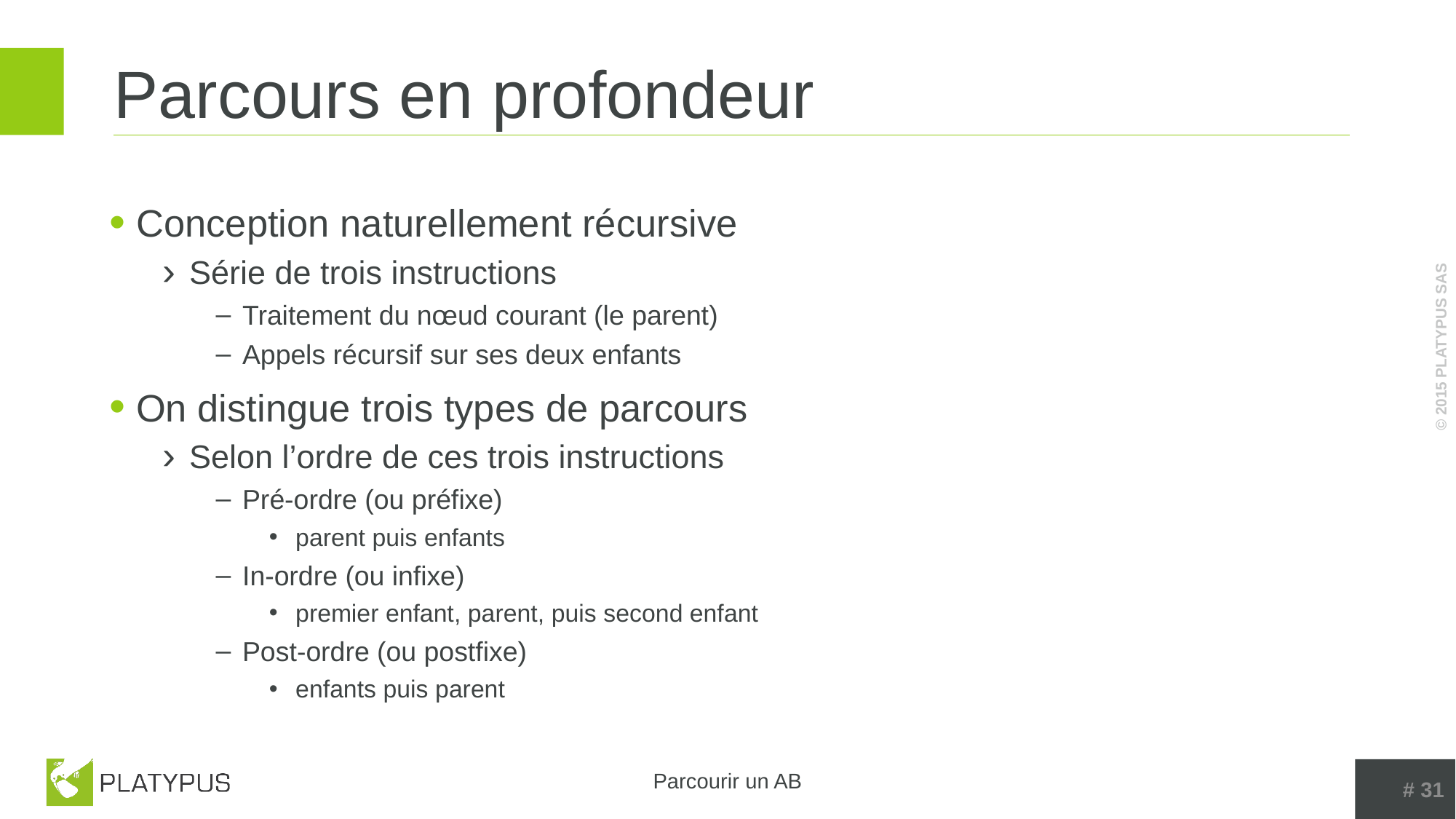

# Parcours en profondeur
Conception naturellement récursive
Série de trois instructions
Traitement du nœud courant (le parent)
Appels récursif sur ses deux enfants
On distingue trois types de parcours
Selon l’ordre de ces trois instructions
Pré-ordre (ou préfixe)
parent puis enfants
In-ordre (ou infixe)
premier enfant, parent, puis second enfant
Post-ordre (ou postfixe)
enfants puis parent

# 31
Parcourir un AB